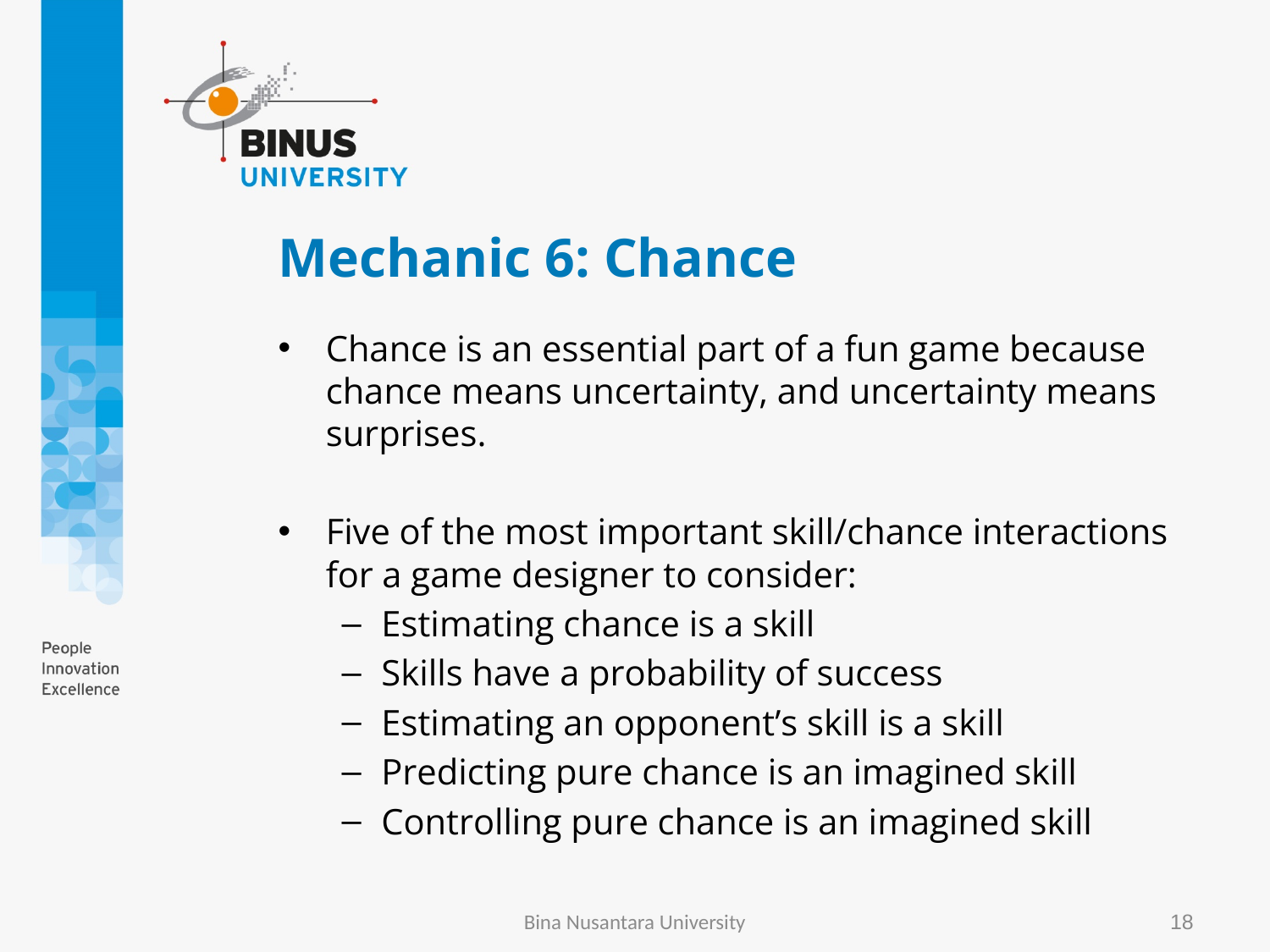

# Mechanic 6: Chance
Chance is an essential part of a fun game because chance means uncertainty, and uncertainty means surprises.

Five of the most important skill/chance interactions for a game designer to consider:
Estimating chance is a skill
Skills have a probability of success
Estimating an opponent’s skill is a skill
Predicting pure chance is an imagined skill
Controlling pure chance is an imagined skill

Bina Nusantara University
18